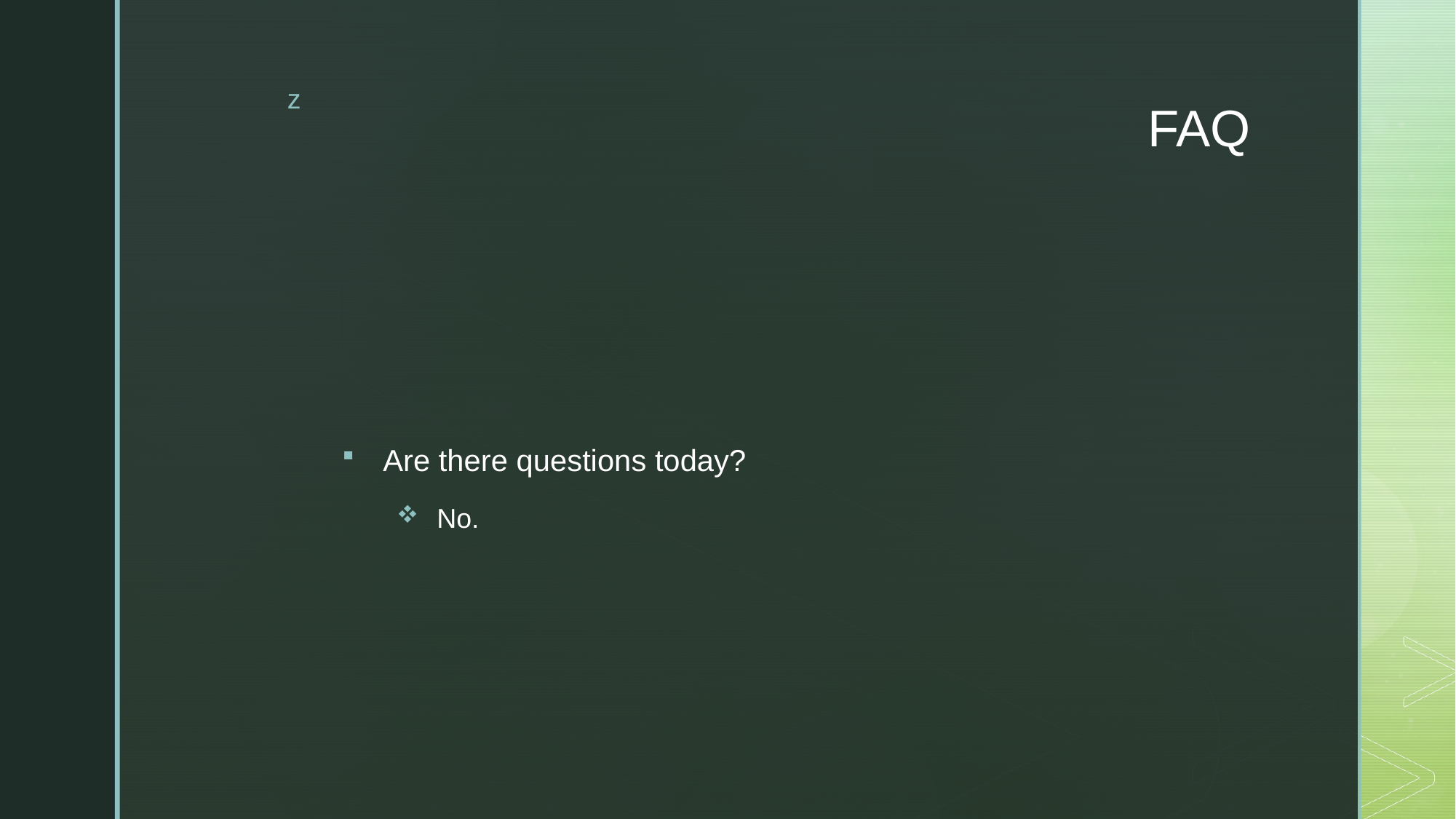

# FAQ
Are there questions today?
No.